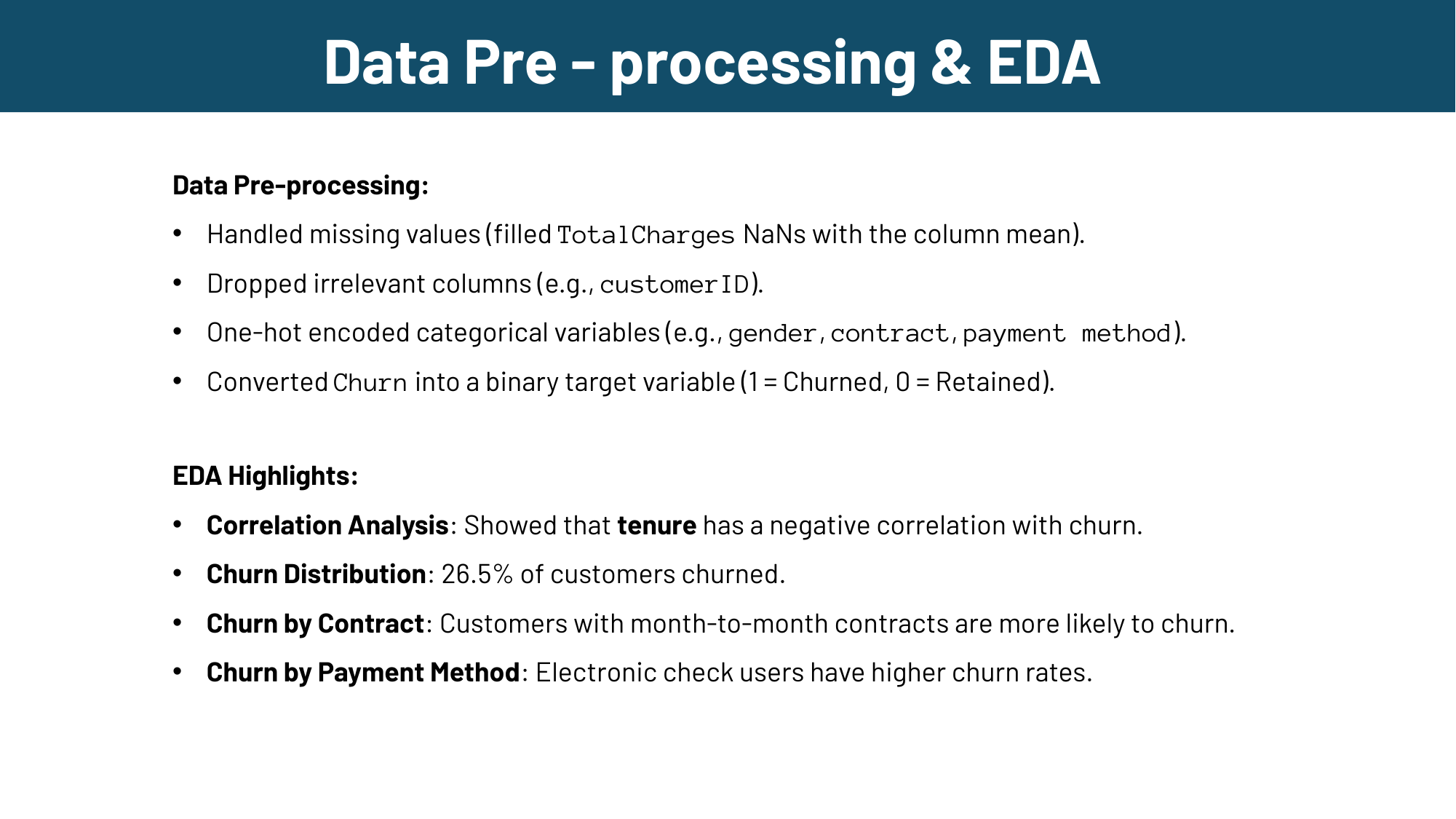

# Data Pre - processing & EDA
Data Pre-processing:
Handled missing values (filled TotalCharges NaNs with the column mean).
Dropped irrelevant columns (e.g., customerID).
One-hot encoded categorical variables (e.g., gender, contract, payment method).
Converted Churn into a binary target variable (1 = Churned, 0 = Retained).
EDA Highlights:
Correlation Analysis: Showed that tenure has a negative correlation with churn.
Churn Distribution: 26.5% of customers churned.
Churn by Contract: Customers with month-to-month contracts are more likely to churn.
Churn by Payment Method: Electronic check users have higher churn rates.